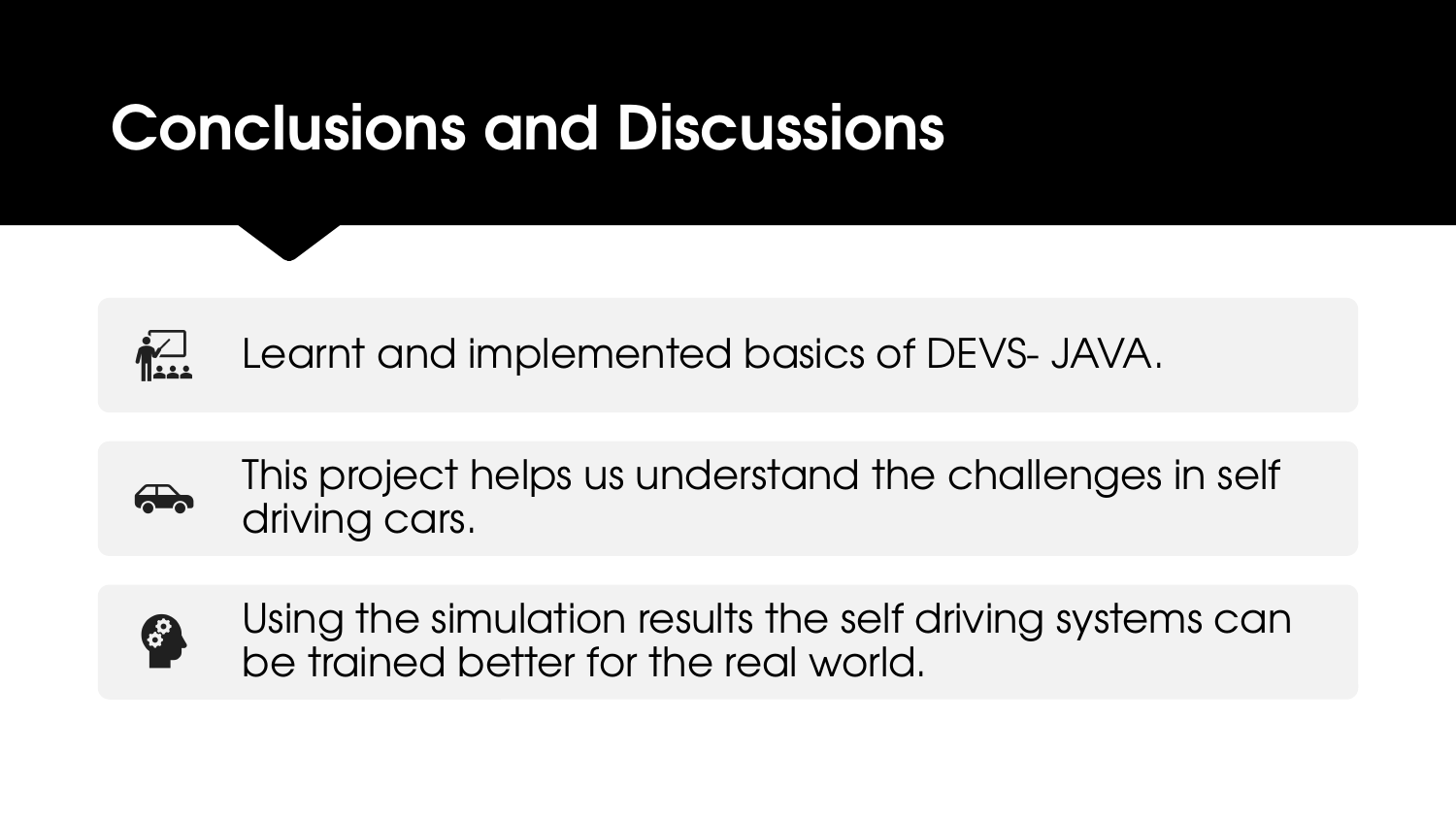

# Conclusions and Discussions
Learnt and implemented basics of DEVS- JAVA.
This project helps us understand the challenges in self driving cars.
Using the simulation results the self driving systems can be trained better for the real world.